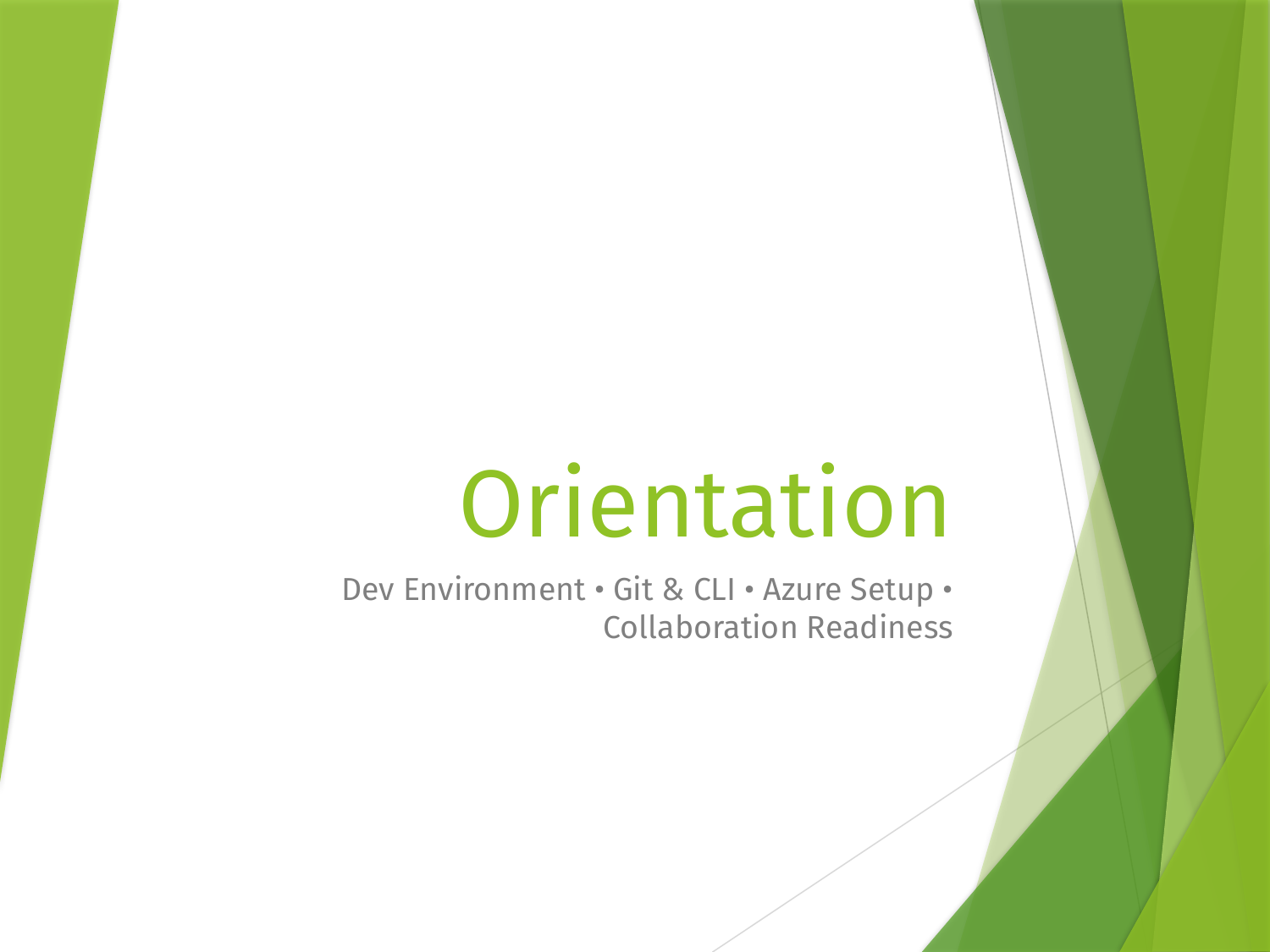

# Orientation
Dev Environment • Git & CLI • Azure Setup • Collaboration Readiness